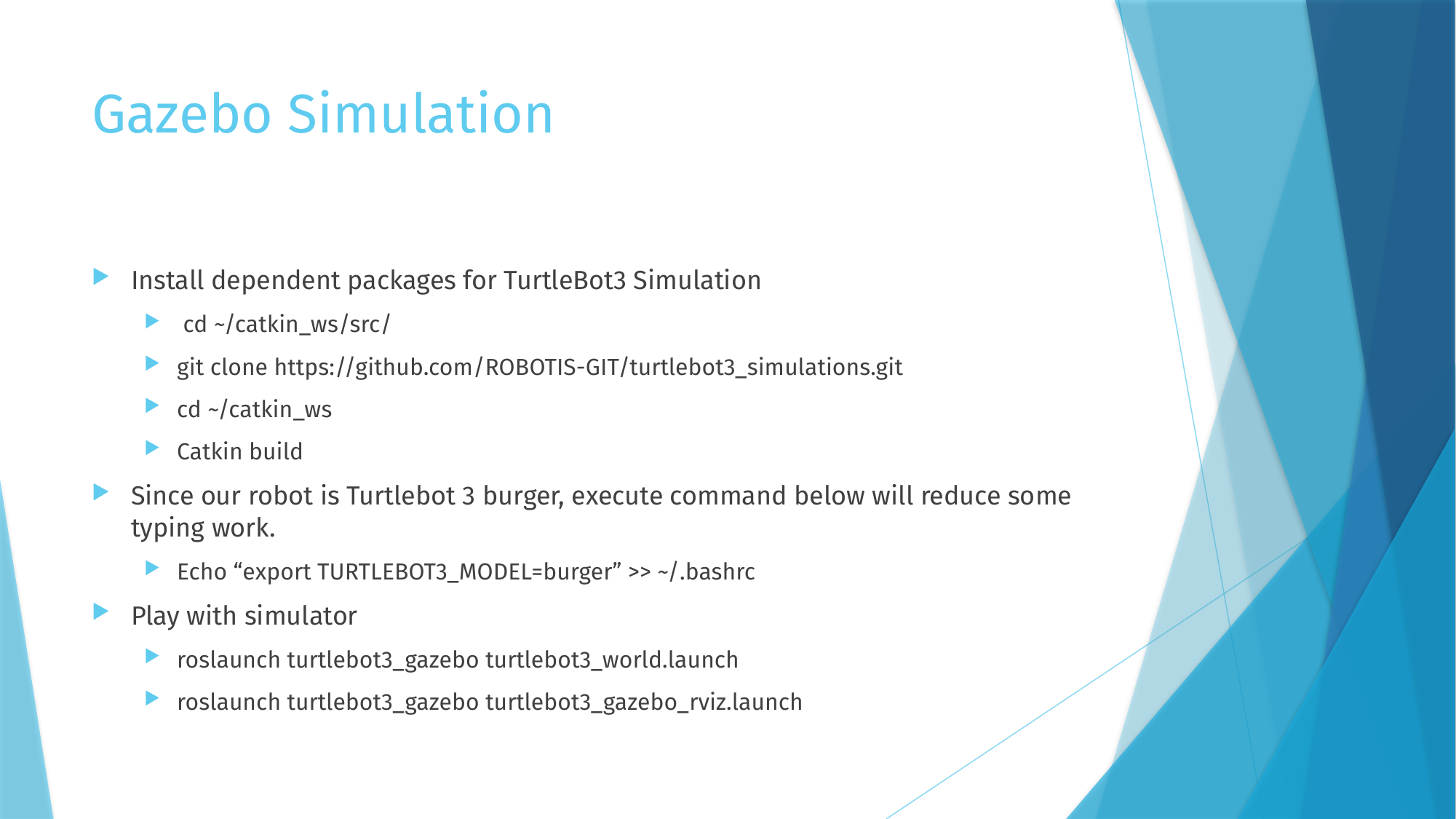

# Gazebo Simulation
Install dependent packages for TurtleBot3 Simulation
 cd ~/catkin_ws/src/
git clone https://github.com/ROBOTIS-GIT/turtlebot3_simulations.git
cd ~/catkin_ws
Catkin build
Since our robot is Turtlebot 3 burger, execute command below will reduce some typing work.
Echo “export TURTLEBOT3_MODEL=burger” >> ~/.bashrc
Play with simulator
roslaunch turtlebot3_gazebo turtlebot3_world.launch
roslaunch turtlebot3_gazebo turtlebot3_gazebo_rviz.launch